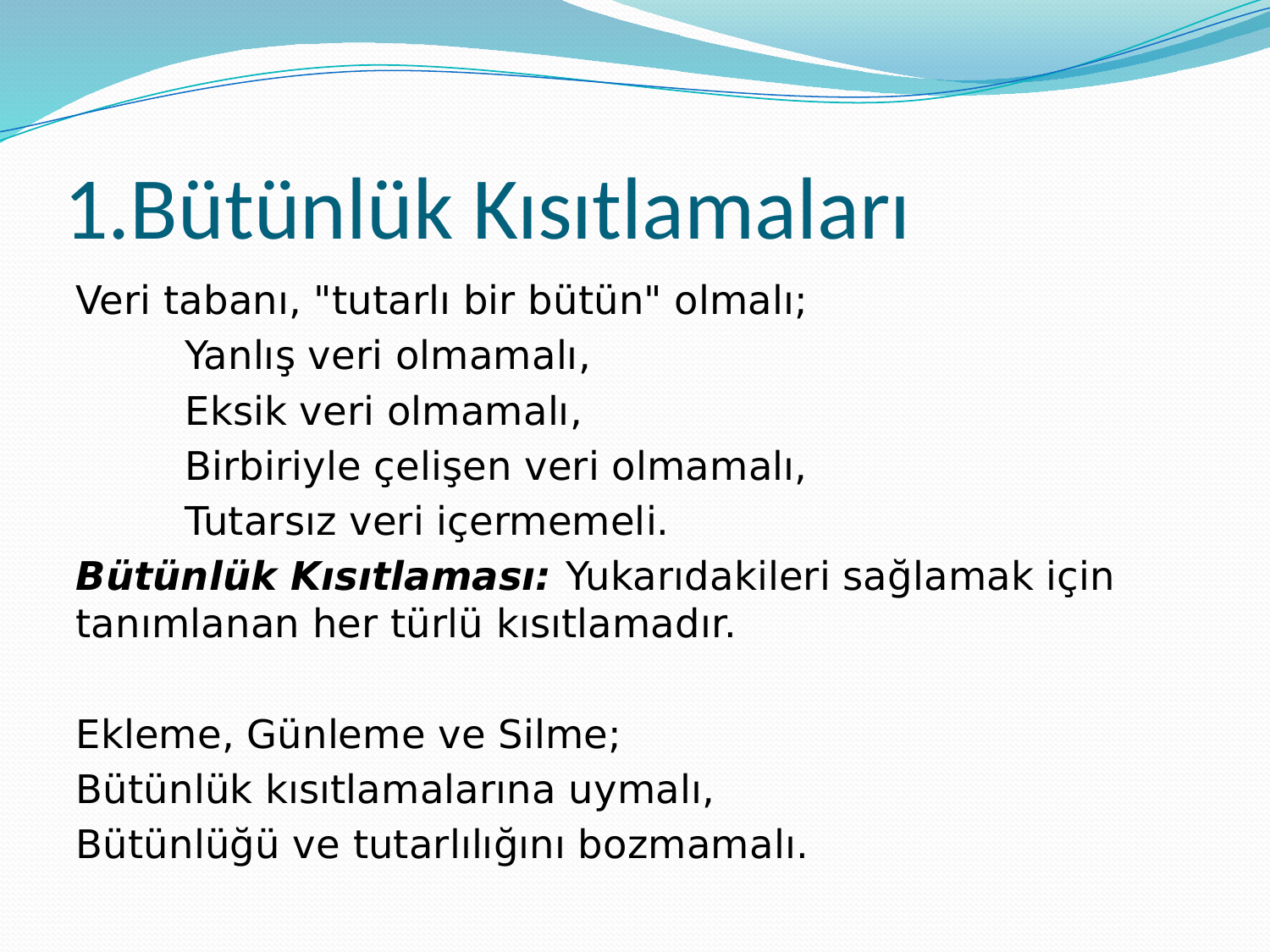

# 1.Bütünlük Kısıtlamaları
Veri tabanı, "tutarlı bir bütün" olmalı;
	Yanlış veri olmamalı,
	Eksik veri olmamalı,
	Birbiriyle çelişen veri olmamalı,
	Tutarsız veri içermemeli.
Bütünlük Kısıtlaması: Yukarıdakileri sağlamak için tanımlanan her türlü kısıtlamadır.

Ekleme, Günleme ve Silme;
Bütünlük kısıtlamalarına uymalı,
Bütünlüğü ve tutarlılığını bozmamalı.